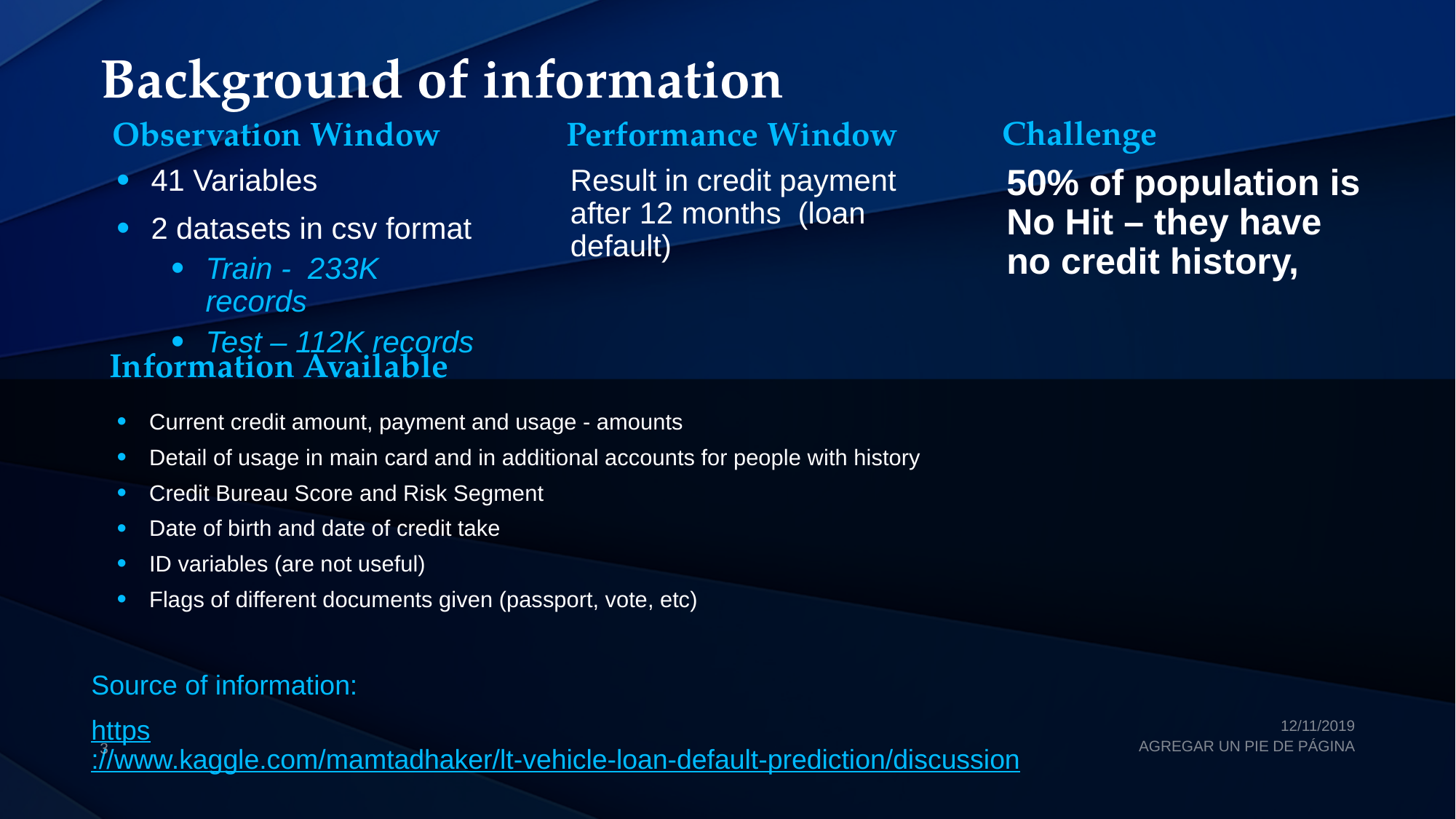

# Background of information
Challenge
Observation Window
Performance Window
50% of population is No Hit – they have no credit history,
41 Variables
2 datasets in csv format
Train -  233K records
Test – 112K records
Result in credit payment after 12 months  (loan default)
Information Available
Current credit amount, payment and usage - amounts
Detail of usage in main card and in additional accounts for people with history
Credit Bureau Score and Risk Segment
Date of birth and date of credit take
ID variables (are not useful)
Flags of different documents given (passport, vote, etc)

Source of information:
https://www.kaggle.com/mamtadhaker/lt-vehicle-loan-default-prediction/discussion
12/11/2019
3
AGREGAR UN PIE DE PÁGINA